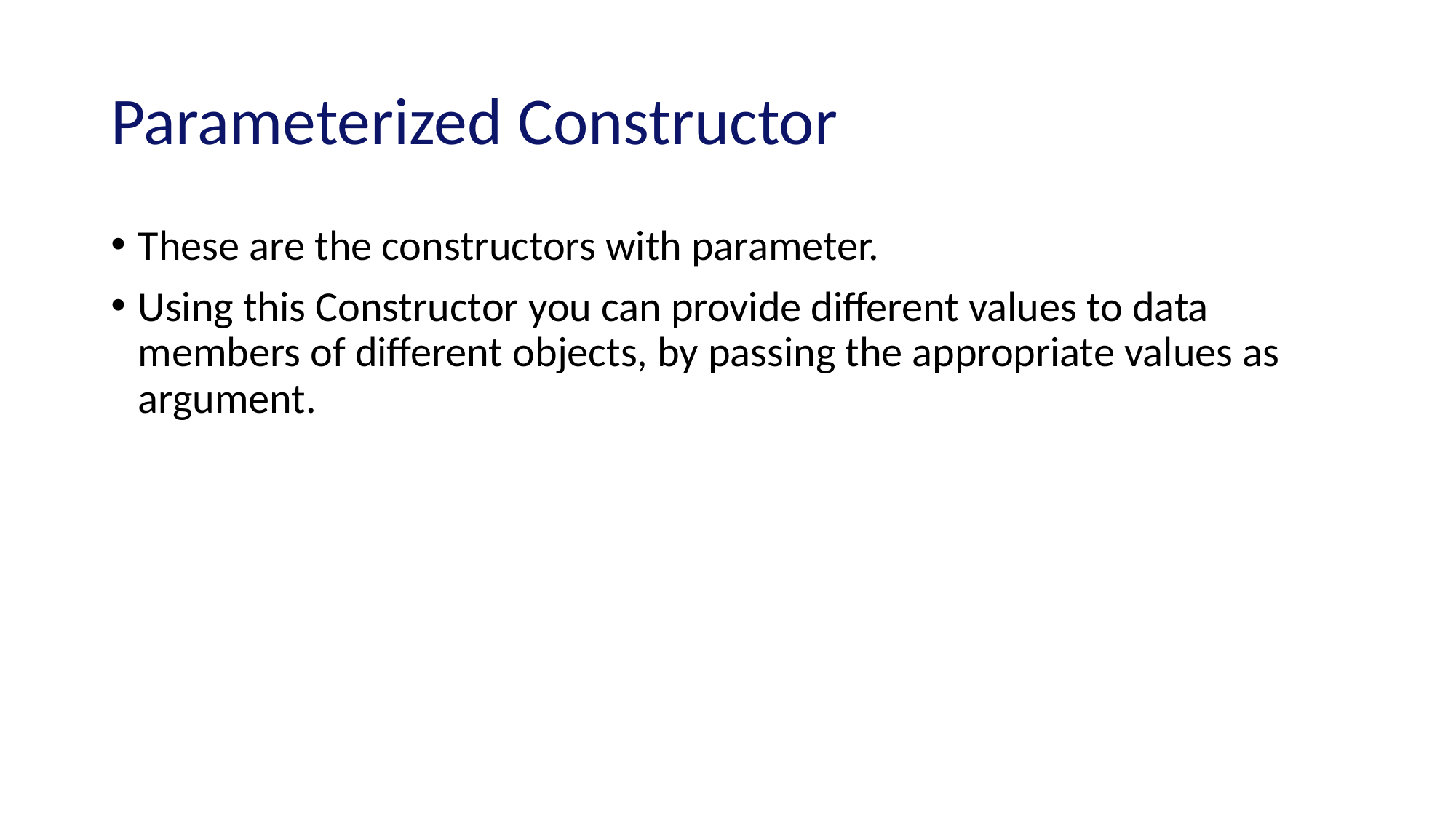

# Parameterized Constructor
These are the constructors with parameter.
Using this Constructor you can provide different values to data members of different objects, by passing the appropriate values as argument.